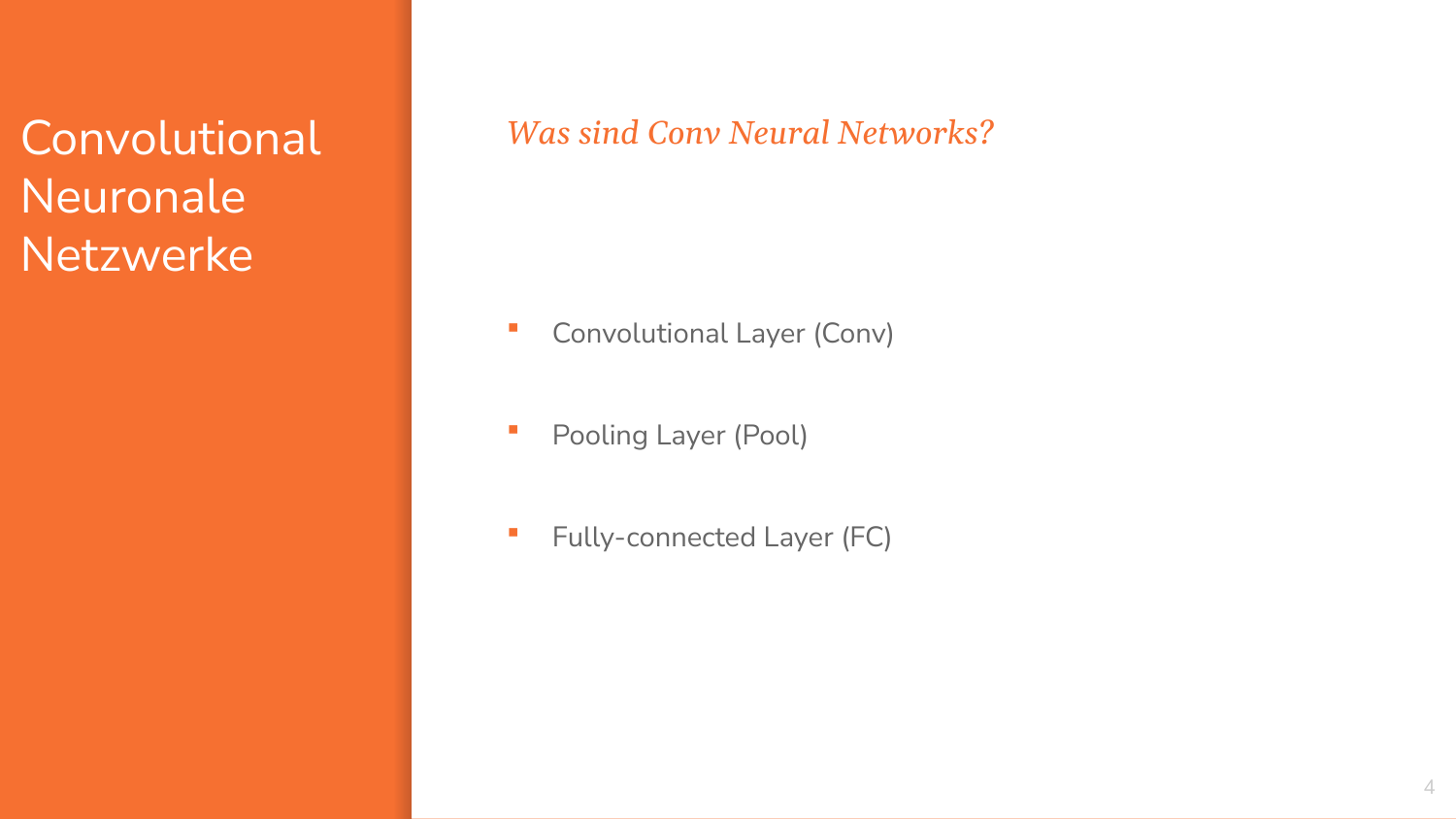

# Convolutional Neuronale Netzwerke
Was sind Conv Neural Networks?

Convolutional Layer (Conv)

Pooling Layer (Pool)

Fully-connected Layer (FC)
4